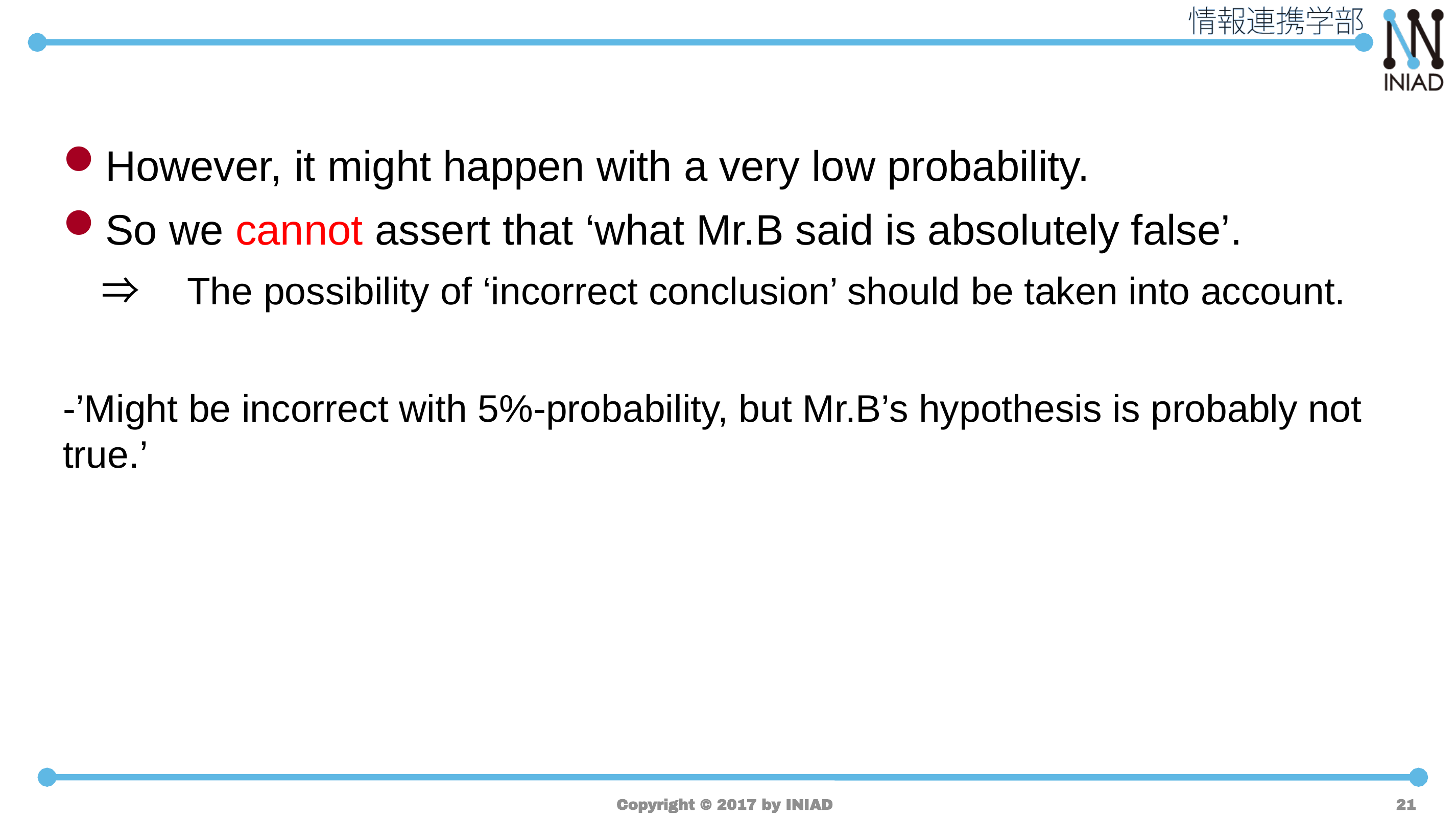

#
However, it might happen with a very low probability.
So we cannot assert that ‘what Mr.B said is absolutely false’.
　⇒　The possibility of ‘incorrect conclusion’ should be taken into account.

-’Might be incorrect with 5%-probability, but Mr.B’s hypothesis is probably not true.’
Copyright © 2017 by INIAD
21